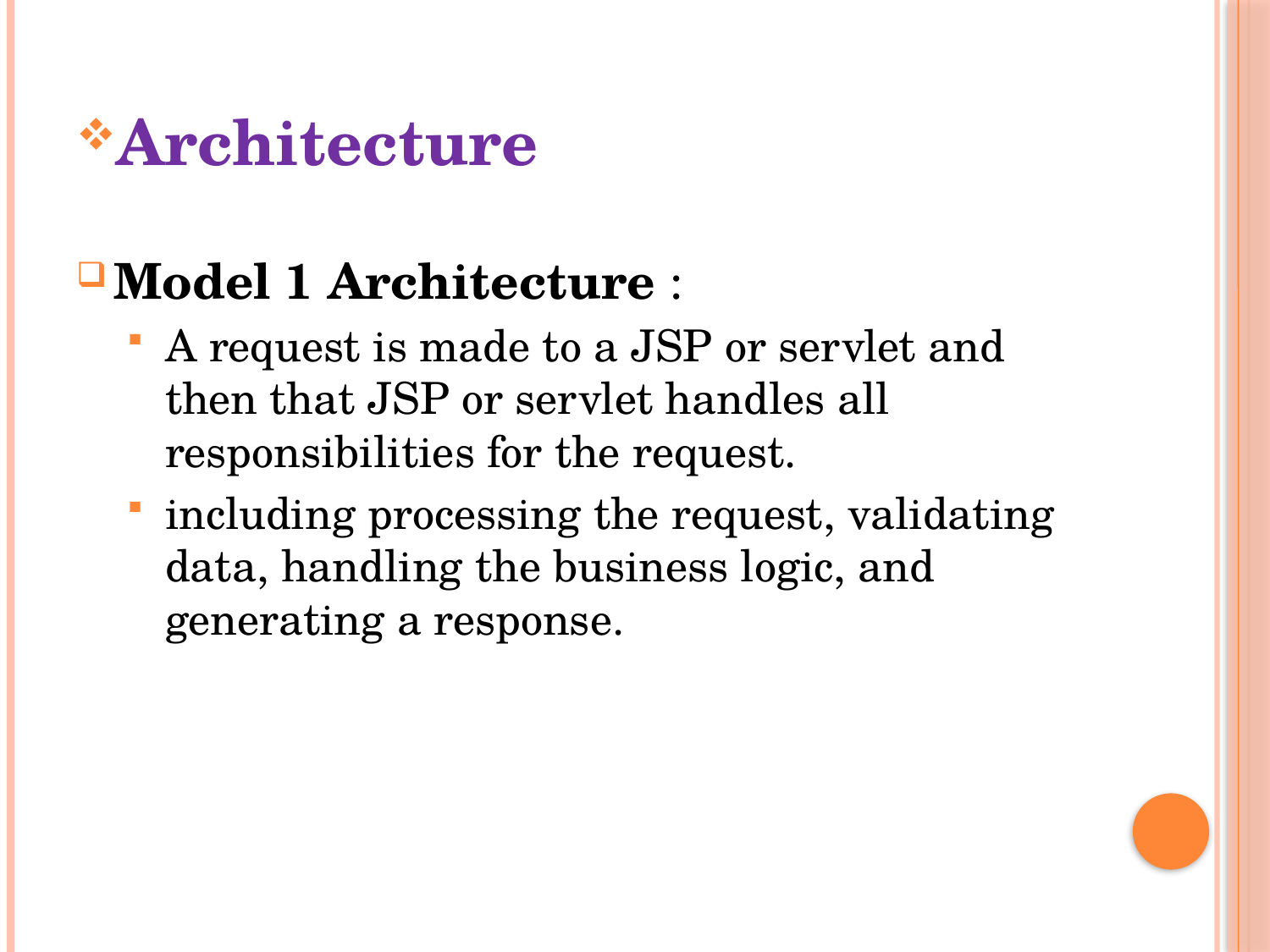

Architecture

Model 1 Architecture :
A request is made to a JSP or servlet and then that JSP or servlet handles all responsibilities for the request.
including processing the request, validating data, handling the business logic, and generating a response.